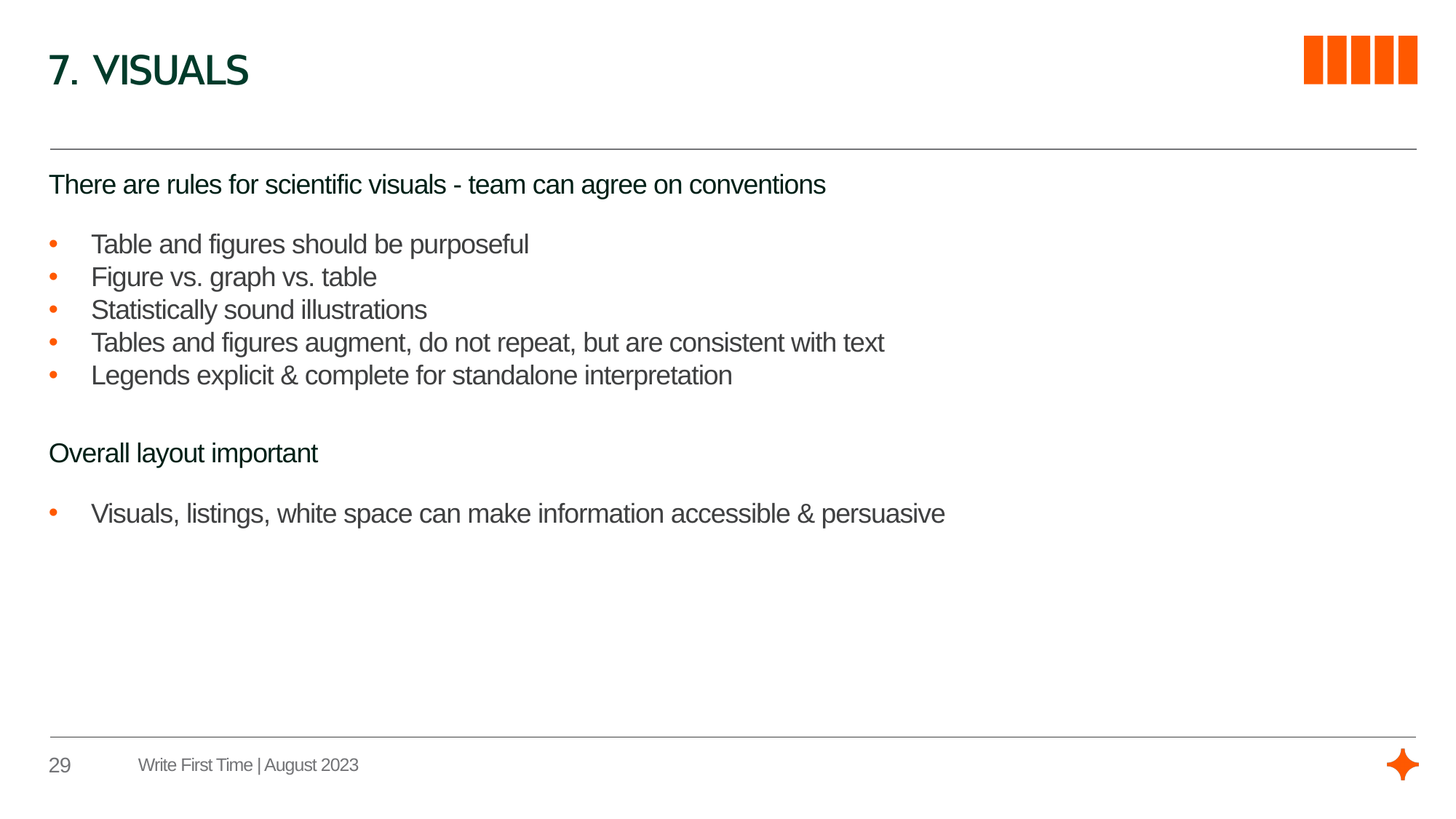

# 7. VISUALS

There are rules for scientific visuals - team can agree on conventions
Table and figures should be purposeful
Figure vs. graph vs. table
Statistically sound illustrations
Tables and figures augment, do not repeat, but are consistent with text
Legends explicit & complete for standalone interpretation

Overall layout important
Visuals, listings, white space can make information accessible & persuasive

29
Write First Time | August 2023